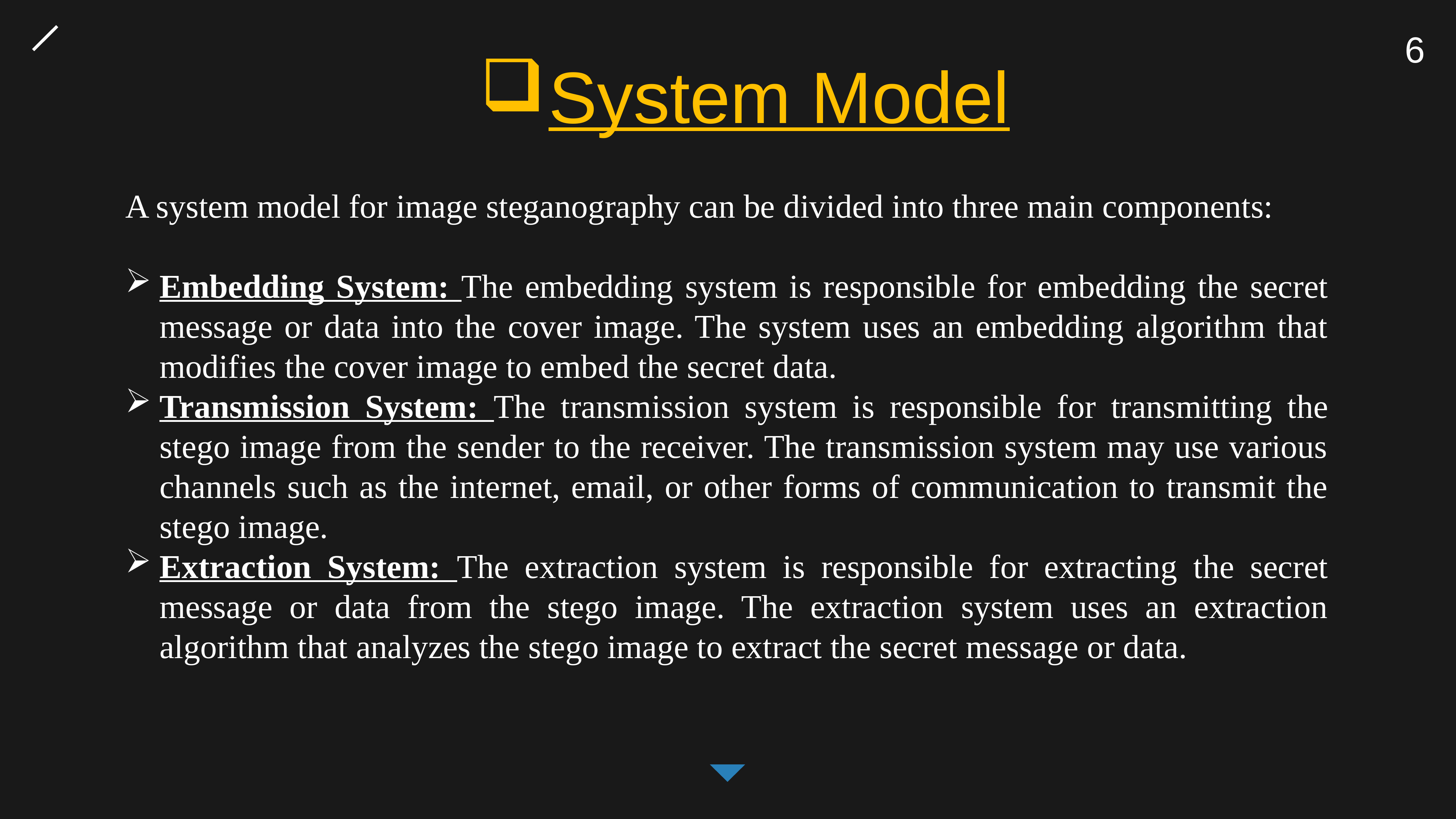

6

System Model
A system model for image steganography can be divided into three main components:

Embedding System: The embedding system is responsible for embedding the secret message or data into the cover image. The system uses an embedding algorithm that modifies the cover image to embed the secret data.
Transmission System: The transmission system is responsible for transmitting the stego image from the sender to the receiver. The transmission system may use various channels such as the internet, email, or other forms of communication to transmit the stego image.
Extraction System: The extraction system is responsible for extracting the secret message or data from the stego image. The extraction system uses an extraction algorithm that analyzes the stego image to extract the secret message or data.